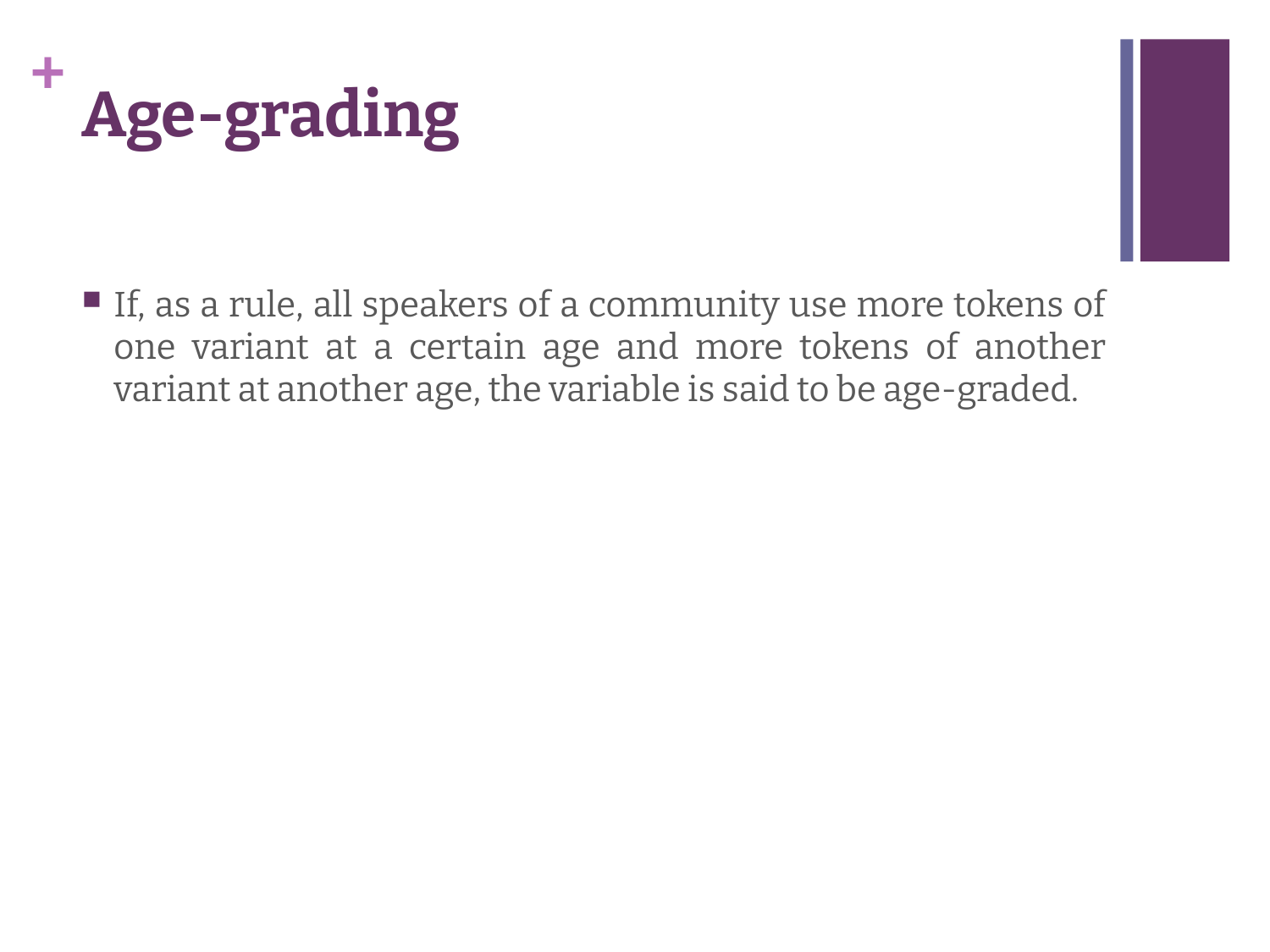

# Age-grading
If, as a rule, all speakers of a community use more tokens of one variant at a certain age and more tokens of another variant at another age, the variable is said to be age-graded.